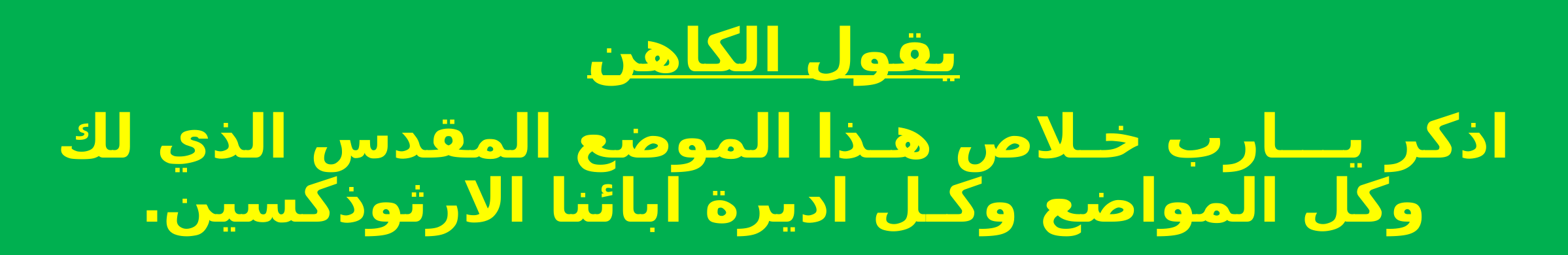

يقول الكاهن
اذكر يـــارب خـلاص هـذا الموضع المقدس الذي لك وكل المواضع وكـل اديرة ابائنا الارثوذكسين.